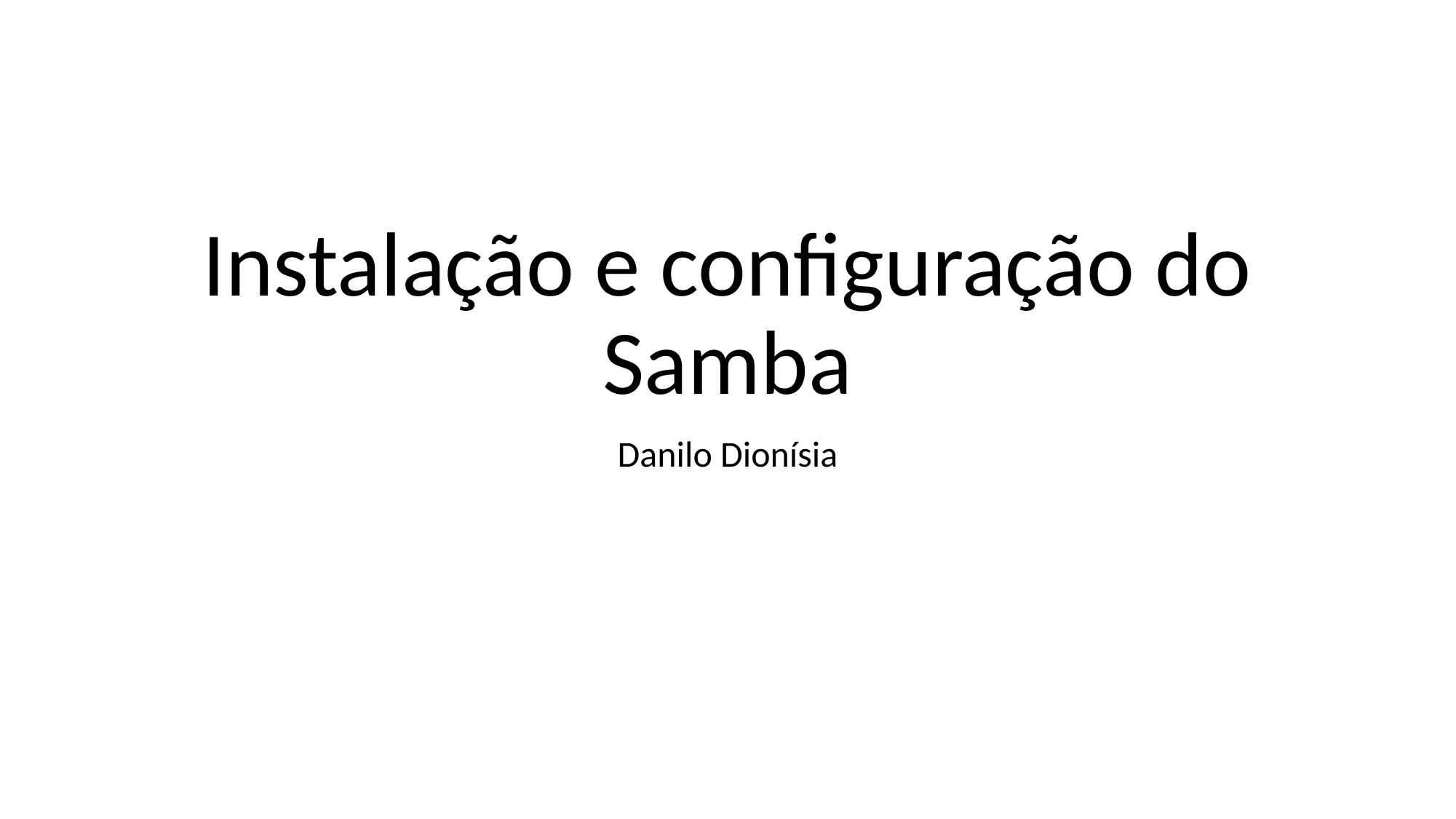

# Instalação e configuração do Samba
Danilo Dionísia